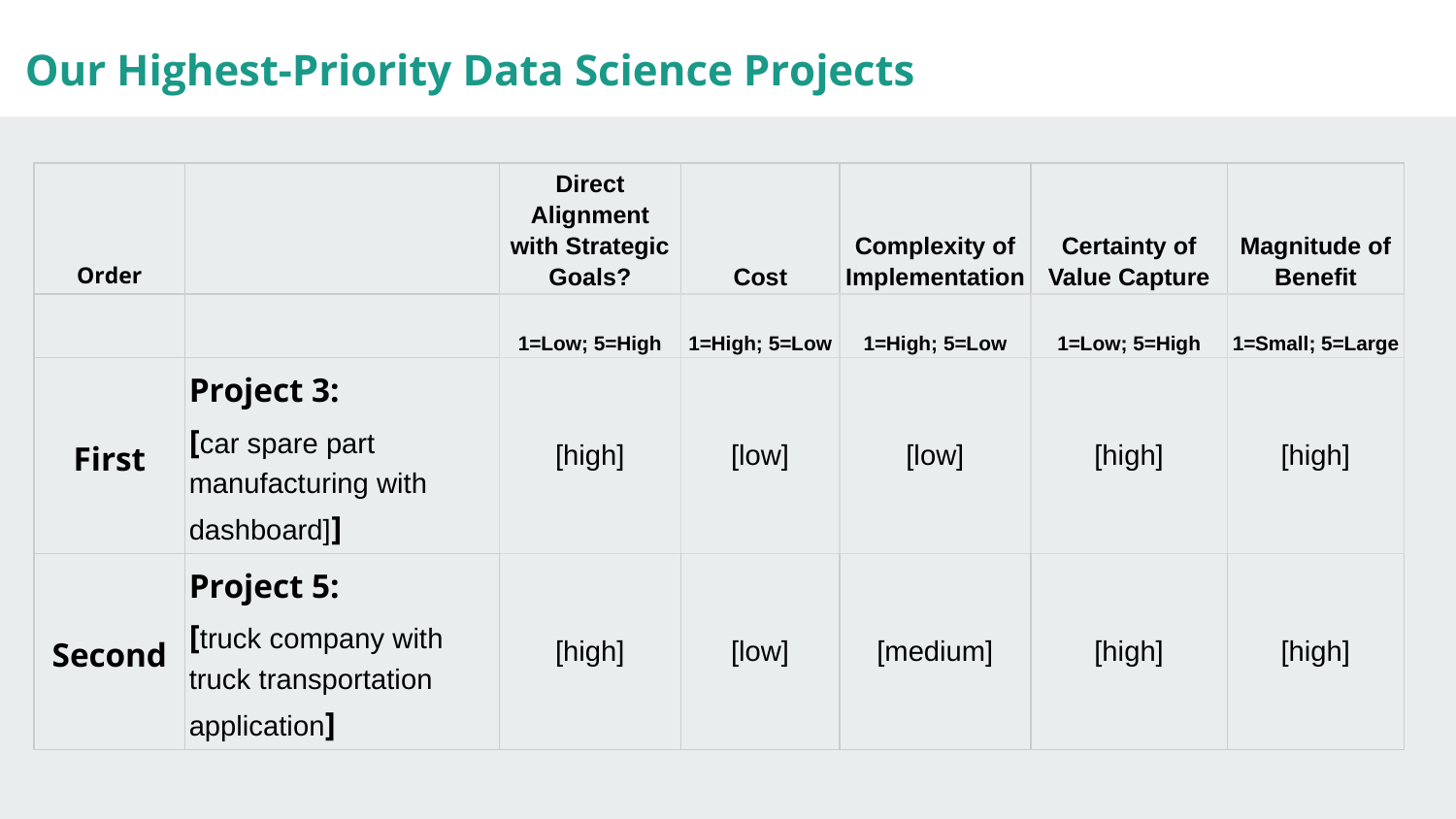

Our Highest-Priority Data Science Projects

| Order |  | Direct Alignment with Strategic Goals? | Cost | Complexity of Implementation | Certainty of Value Capture | Magnitude of Benefit |
| --- | --- | --- | --- | --- | --- | --- |
|  |  | 1=Low; 5=High | 1=High; 5=Low | 1=High; 5=Low | 1=Low; 5=High | 1=Small; 5=Large |
| First | Project 3: [car spare part manufacturing with dashboard]] | [high] | [low] | [low] | [high] | [high] |
| Second | Project 5: [truck company with truck transportation application] | [high] | [low] | [medium] | [high] | [high] |